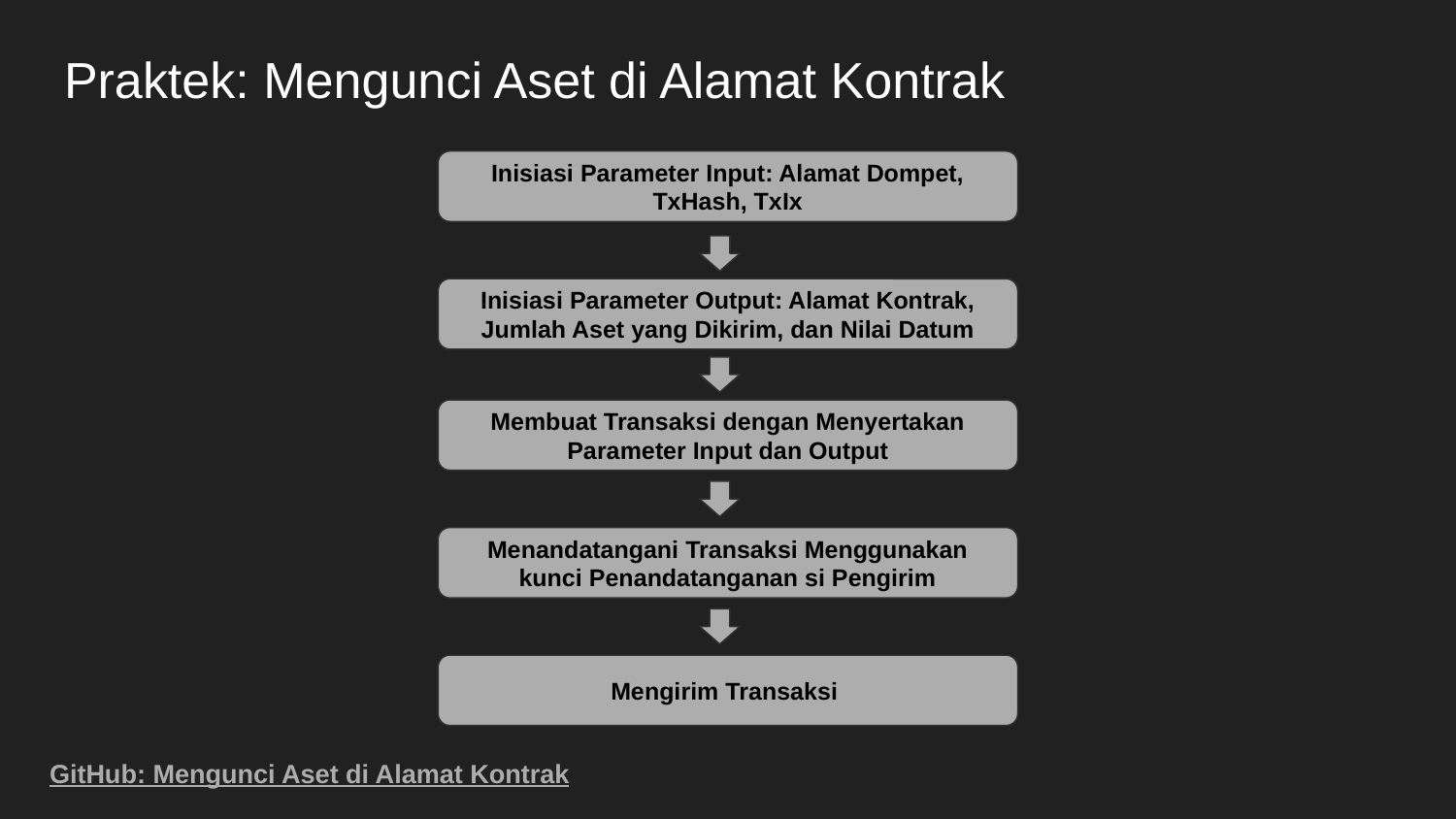

# Praktek: Mengunci Aset di Alamat Kontrak

Inisiasi Parameter Input: Alamat Dompet, TxHash, TxIx

Inisiasi Parameter Output: Alamat Kontrak, Jumlah Aset yang Dikirim, dan Nilai Datum

Membuat Transaksi dengan Menyertakan Parameter Input dan Output

Menandatangani Transaksi Menggunakan kunci Penandatanganan si Pengirim

Mengirim Transaksi
GitHub: Mengunci Aset di Alamat Kontrak